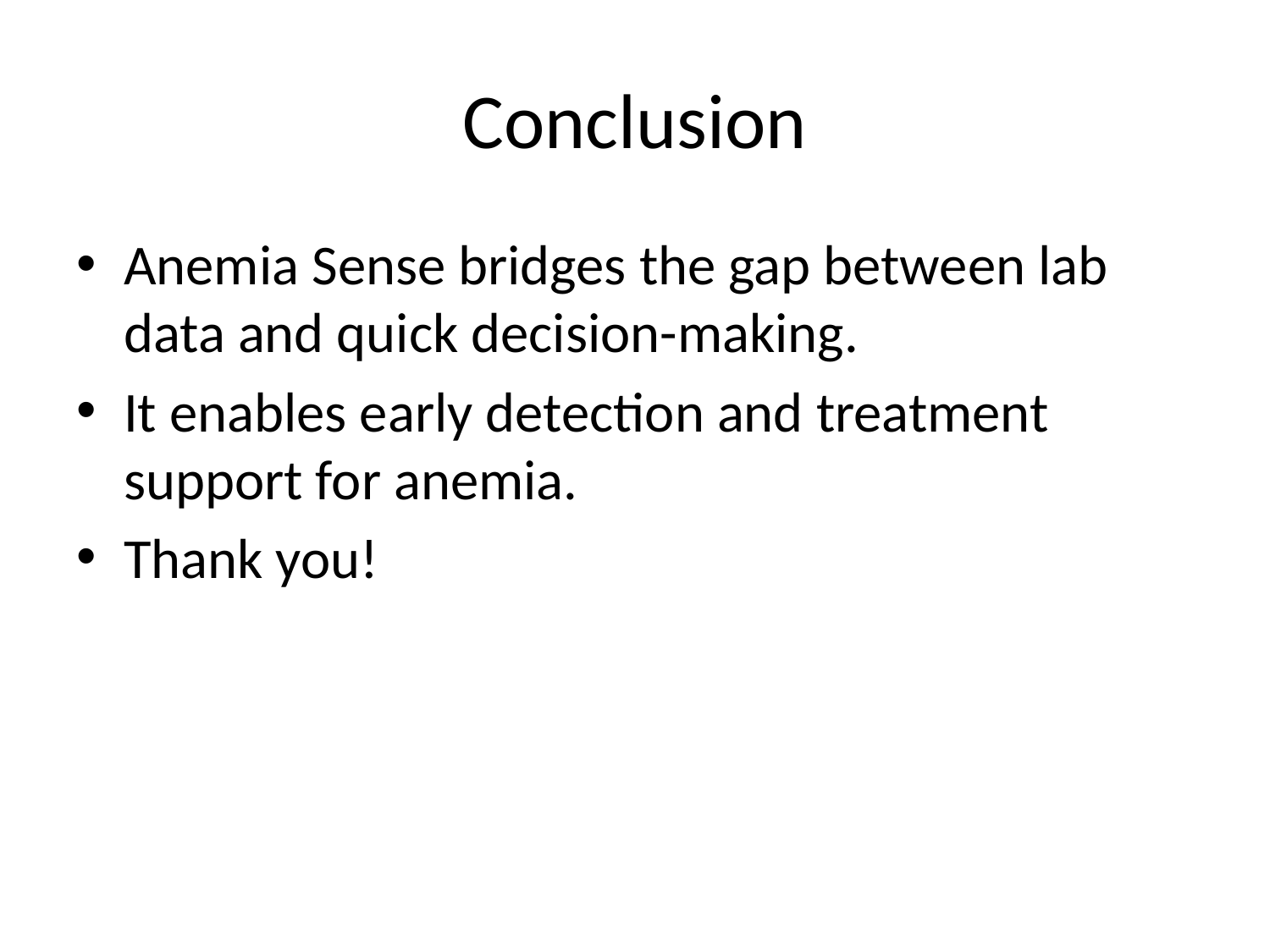

# Conclusion
Anemia Sense bridges the gap between lab data and quick decision-making.
It enables early detection and treatment support for anemia.
Thank you!